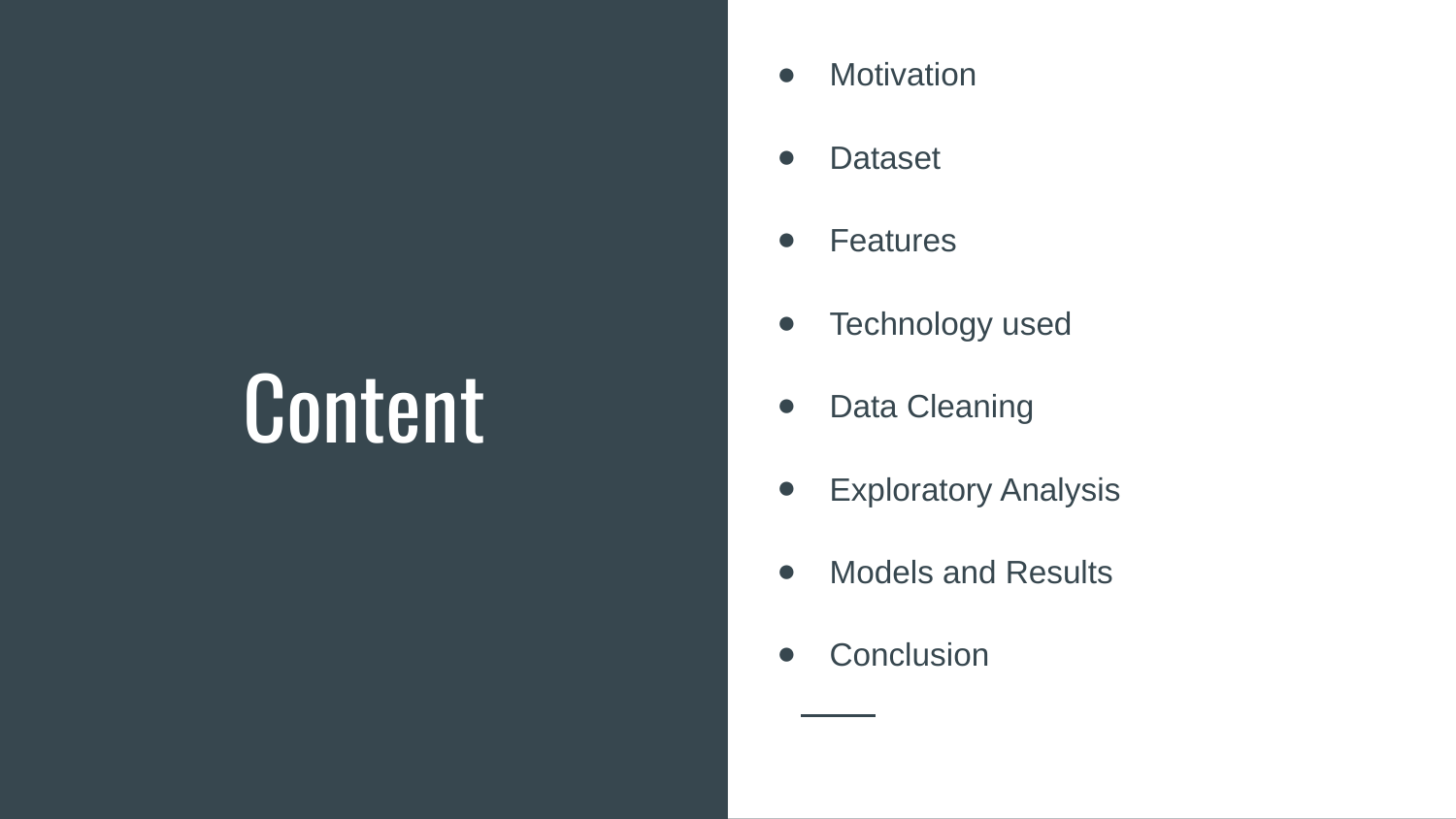

Motivation

Dataset

Features

Technology used

Data Cleaning

Exploratory Analysis

Models and Results

Conclusion

# Content